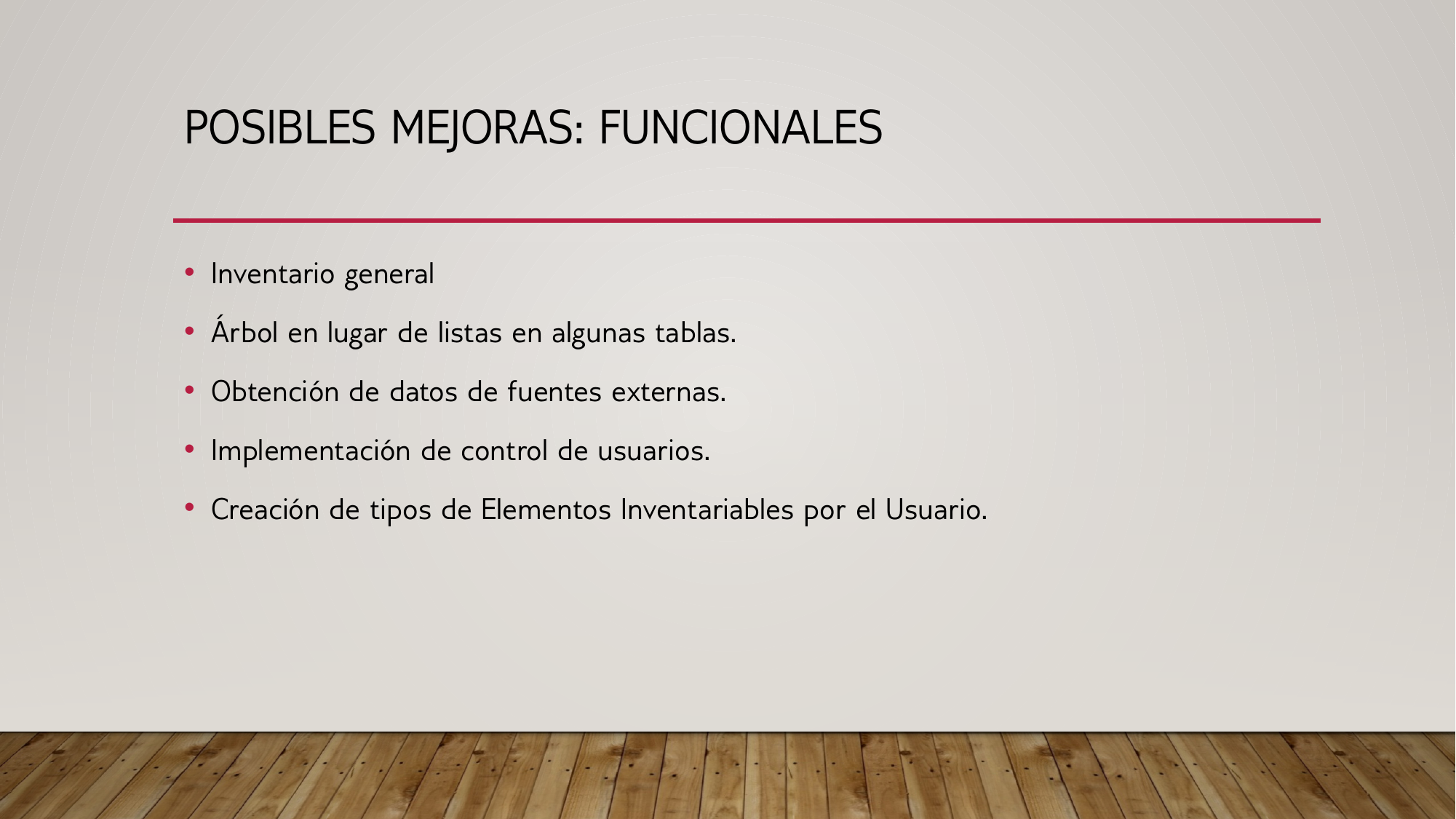

# Posibles mejoras: Funcionales
Inventario general
Árbol en lugar de listas en algunas tablas.
Obtención de datos de fuentes externas.
Implementación de control de usuarios.
Creación de tipos de Elementos Inventariables por el Usuario.